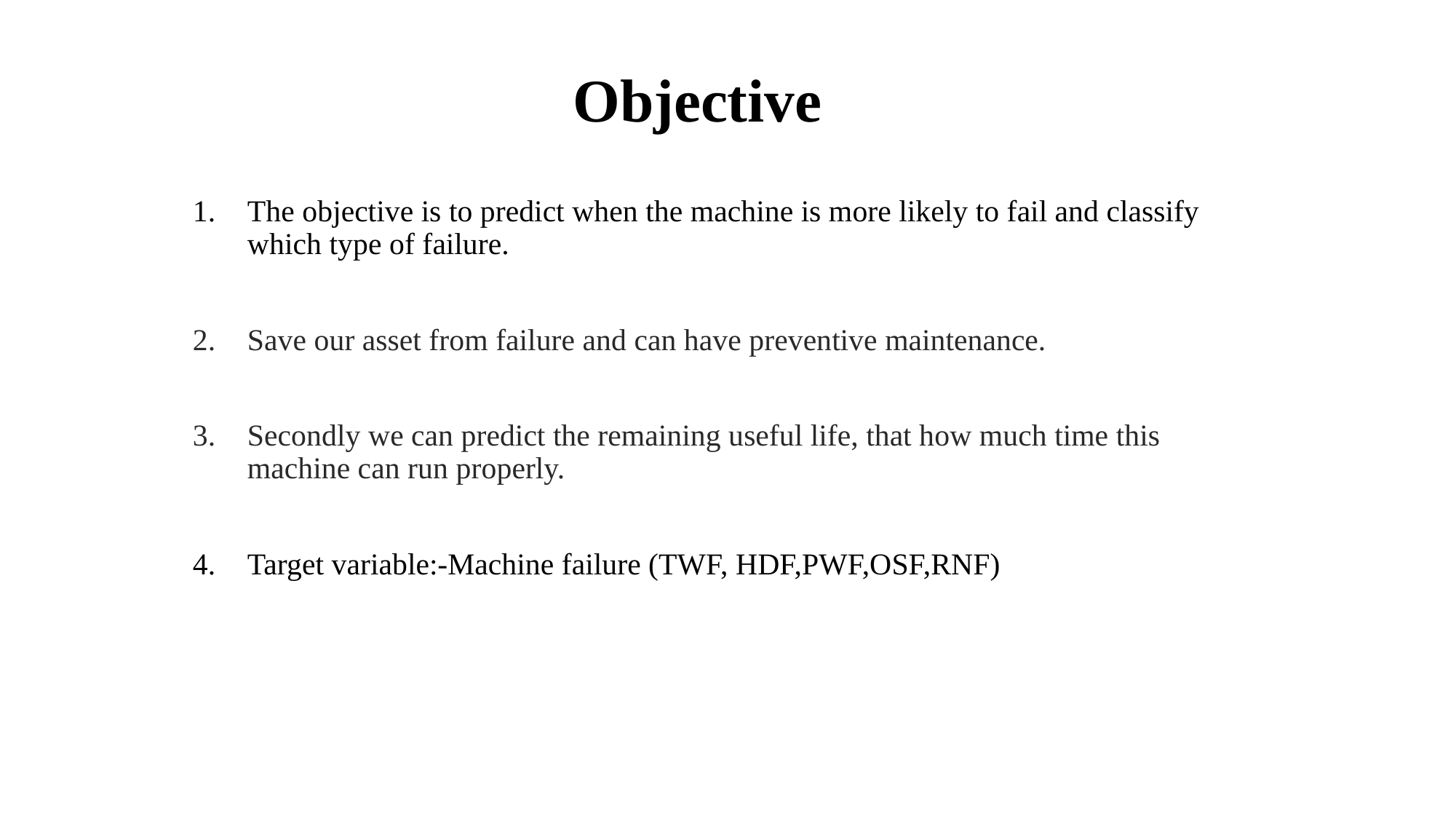

# Objective
The objective is to predict when the machine is more likely to fail and classify which type of failure.

Save our asset from failure and can have preventive maintenance.

Secondly we can predict the remaining useful life, that how much time this machine can run properly.

Target variable:-Machine failure (TWF, HDF,PWF,OSF,RNF)